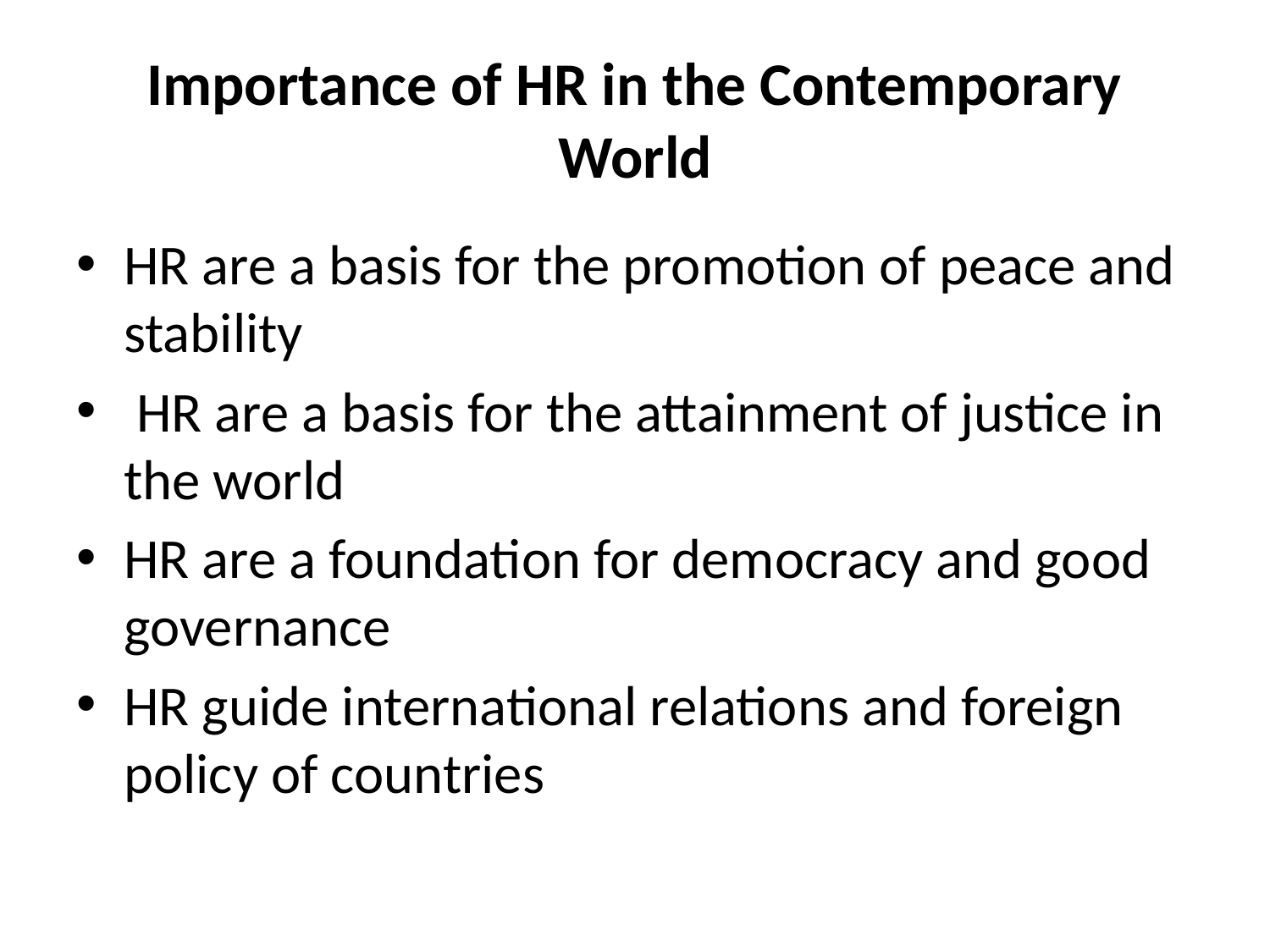

# Importance of HR in the Contemporary World
HR are a basis for the promotion of peace and stability
 HR are a basis for the attainment of justice in the world
HR are a foundation for democracy and good governance
HR guide international relations and foreign policy of countries